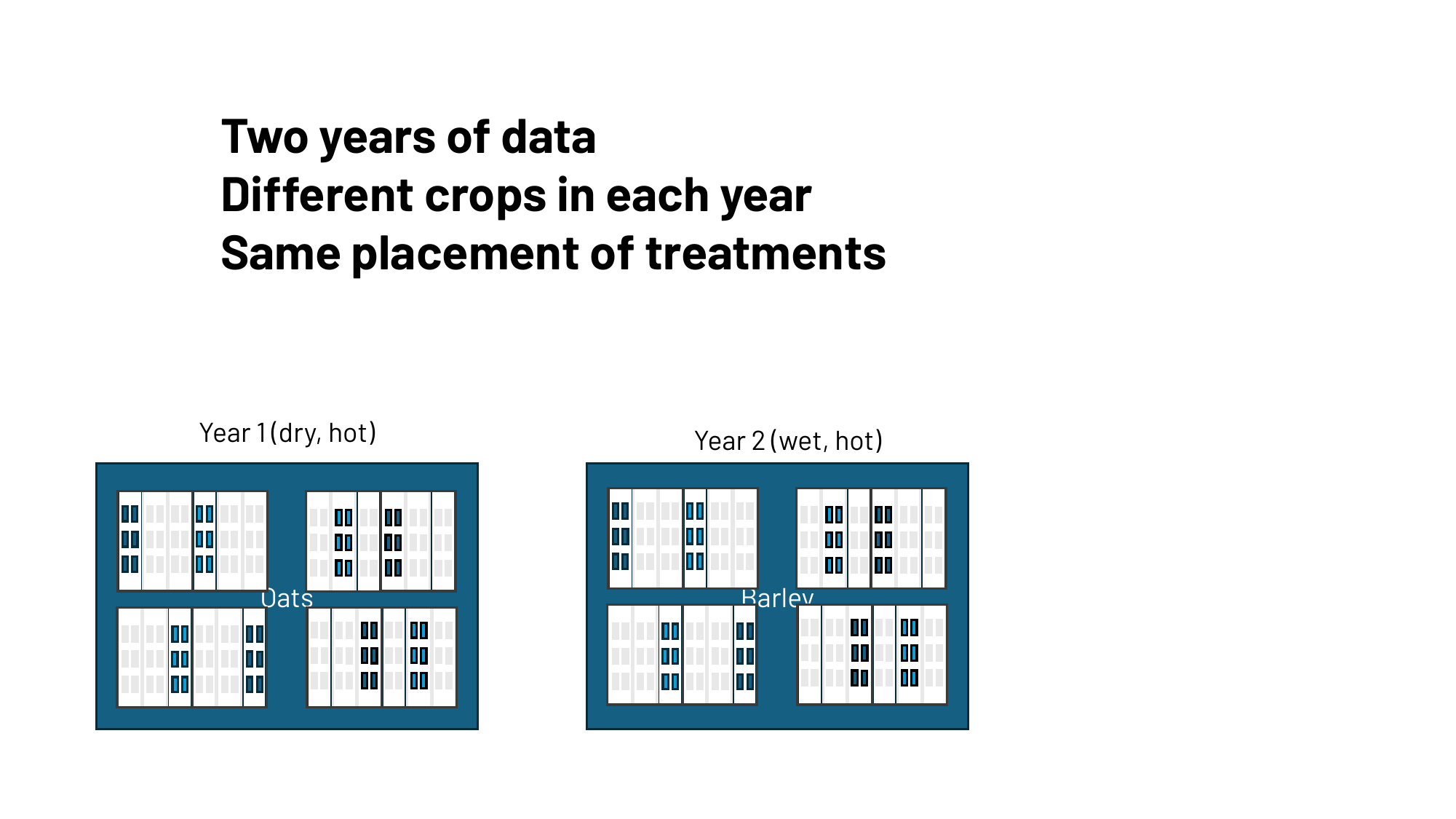

Two years of data
Different crops in each year
Same placement of treatments
Year 1 (dry, hot)
Year 2 (wet, hot)
Oats
Barley